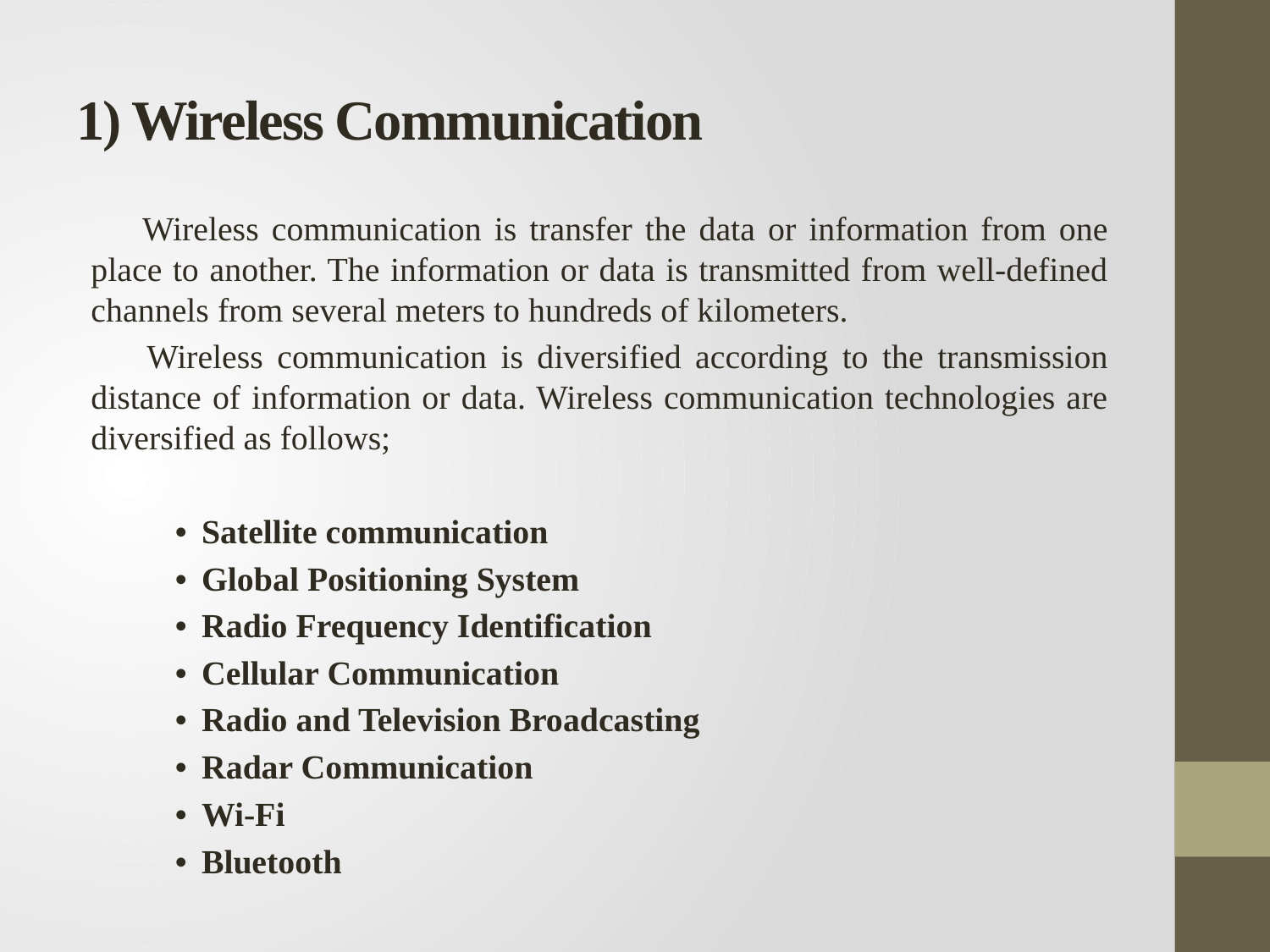

# 1) Wireless Communication
    Wireless communication is transfer the data or information from one place to another. The information or data is transmitted from well-defined channels from several meters to hundreds of kilometers.
    Wireless communication is diversified according to the transmission distance of information or data. Wireless communication technologies are diversified as follows;

          •	Satellite communication
          •	Global Positioning System
          •	Radio Frequency Identification
          •	Cellular Communication
          •	Radio and Television Broadcasting
          •	Radar Communication
          •	Wi-Fi
          •	Bluetooth